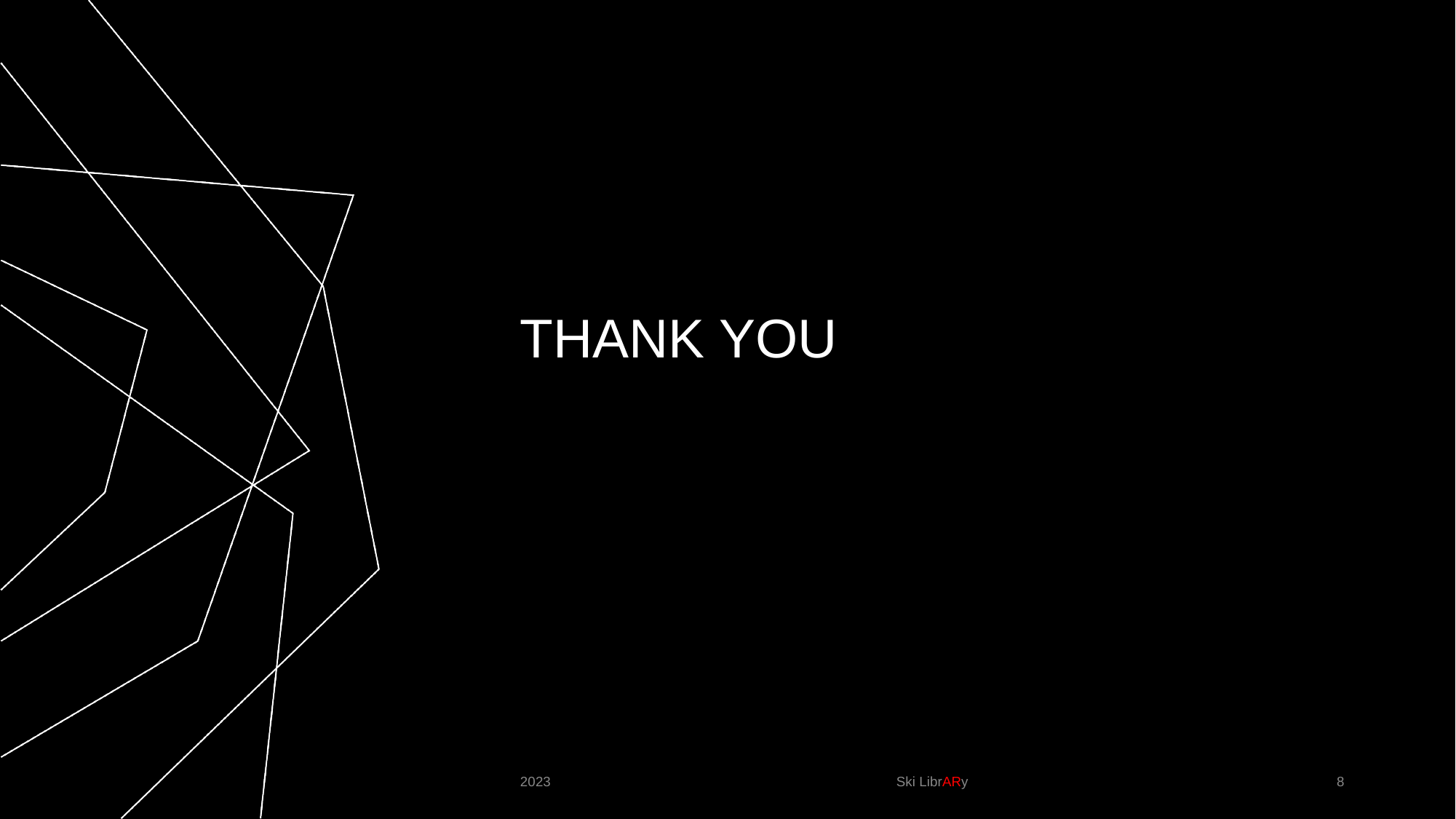

# THANK YOU
2023
Ski LibrARy
8